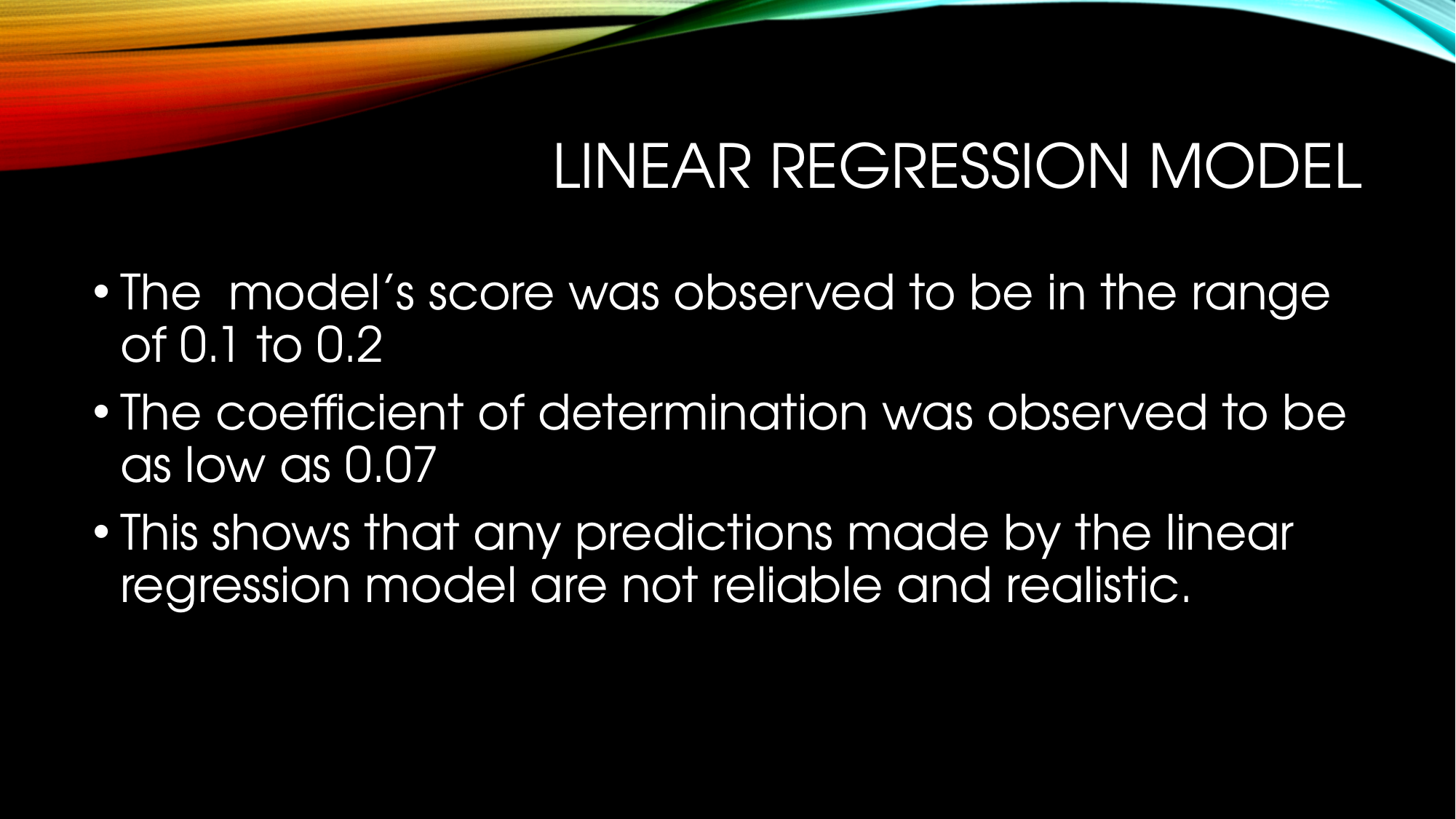

# LINEAR REGRESSION MODEL
The  model’s score was observed to be in the range of 0.1 to 0.2
The coefficient of determination was observed to be as low as 0.07
This shows that any predictions made by the linear regression model are not reliable and realistic.